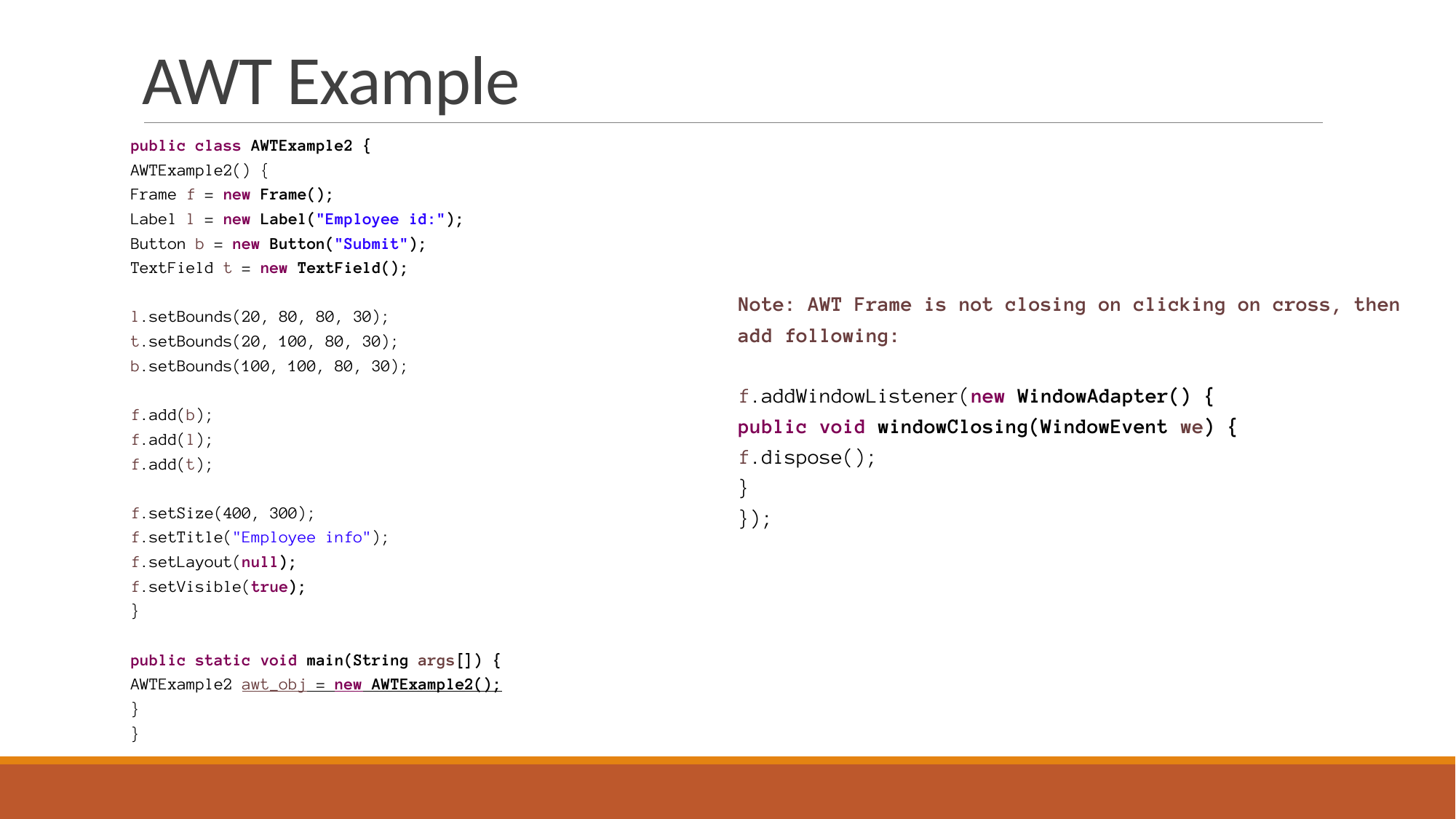

# AWT Example
public class AWTExample2 {
AWTExample2() {
Frame f = new Frame();
Label l = new Label("Employee id:");
Button b = new Button("Submit");
TextField t = new TextField();

l.setBounds(20, 80, 80, 30);
t.setBounds(20, 100, 80, 30);
b.setBounds(100, 100, 80, 30);

f.add(b);
f.add(l);
f.add(t);

f.setSize(400, 300);
f.setTitle("Employee info");
f.setLayout(null);
f.setVisible(true);
}

public static void main(String args[]) {
AWTExample2 awt_obj = new AWTExample2();
}
}
Note: AWT Frame is not closing on clicking on cross, then add following:

f.addWindowListener(new WindowAdapter() {
public void windowClosing(WindowEvent we) {
f.dispose();
}
});
6